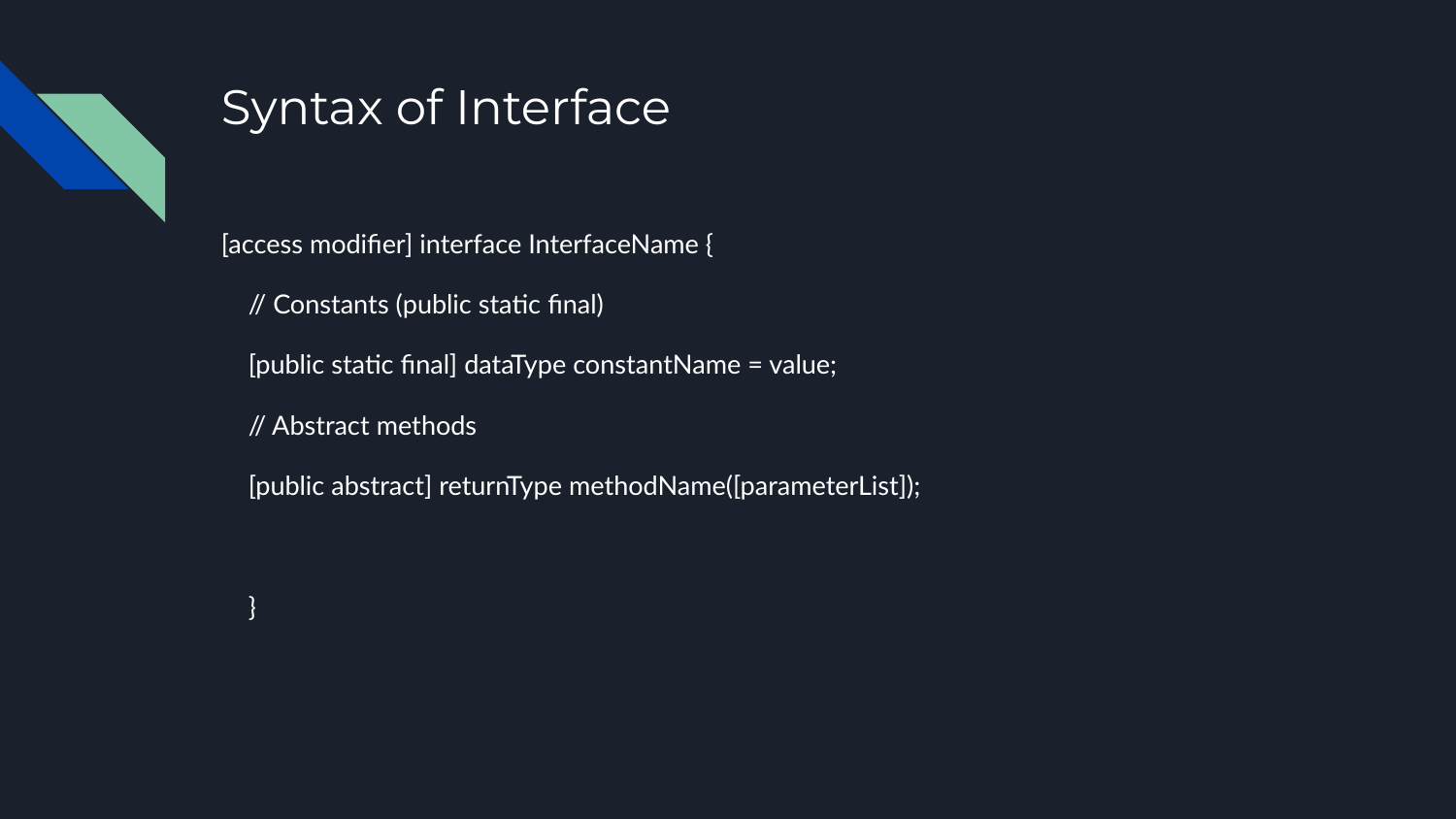

# Syntax of Interface
[access modifier] interface InterfaceName {
    // Constants (public static final)
    [public static final] dataType constantName = value;
    // Abstract methods
    [public abstract] returnType methodName([parameterList]);

    }